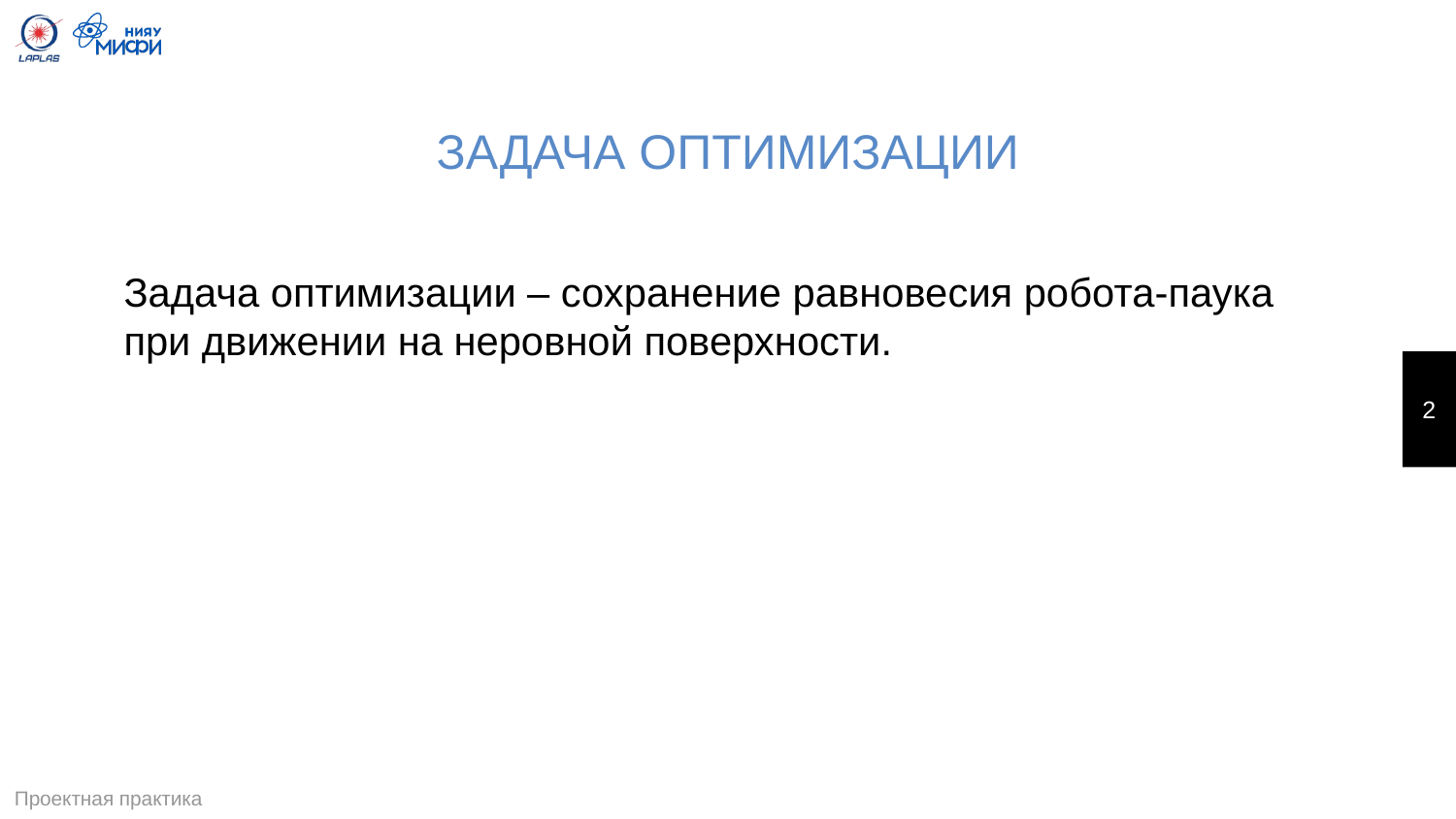

# ЗАДАЧА ОПТИМИЗАЦИИ
Задача оптимизации – сохранение равновесия робота-паука при движении на неровной поверхности.

2
Проектная практика